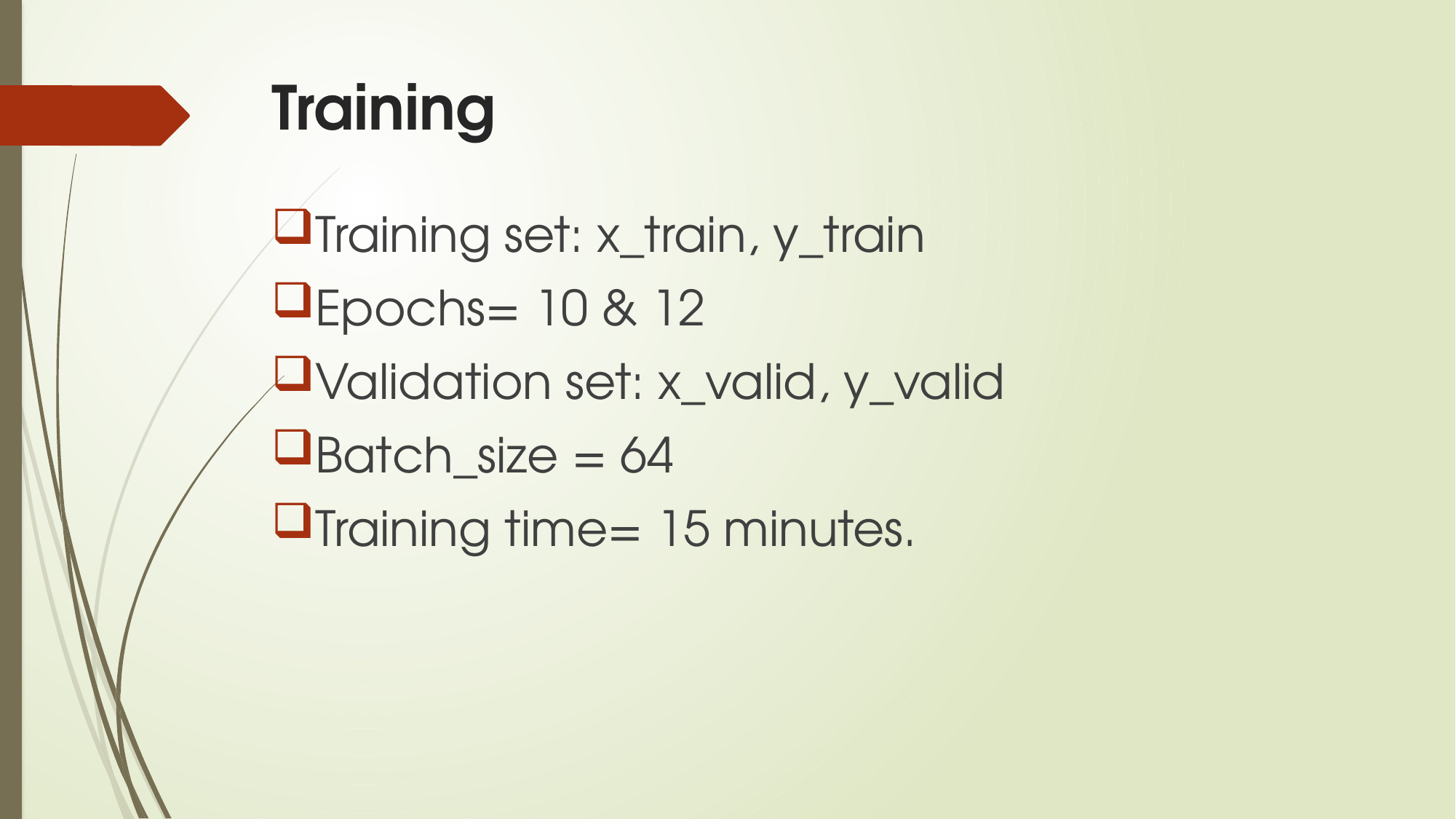

# Training
Training set: x_train, y_train
Epochs= 10 & 12
Validation set: x_valid, y_valid
Batch_size = 64
Training time= 15 minutes.